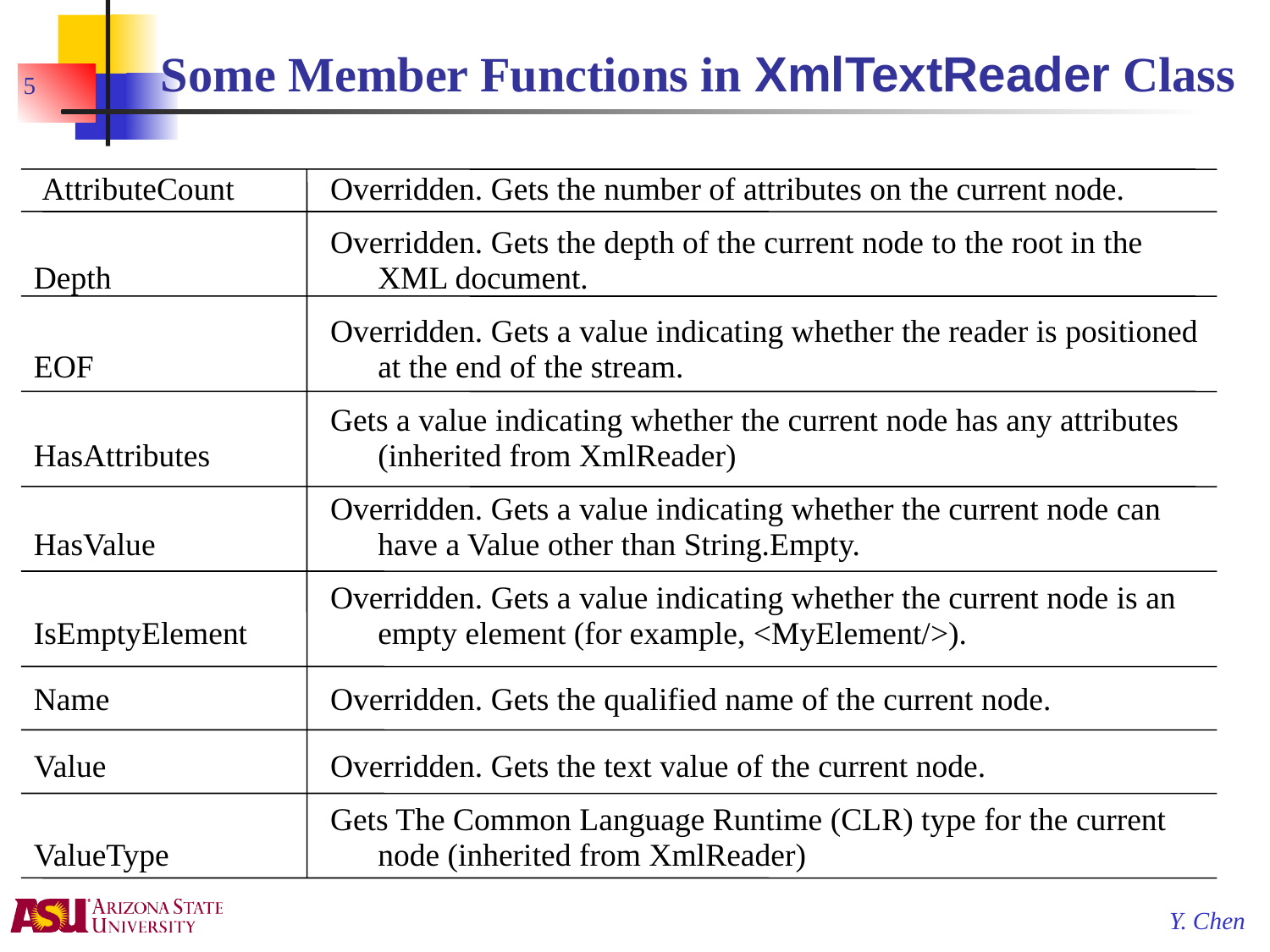

# Some Member Functions in XmlTextReader Class
5
| AttributeCount | Overridden. Gets the number of attributes on the current node. |
| --- | --- |
| Depth | Overridden. Gets the depth of the current node to the root in the XML document. |
| EOF | Overridden. Gets a value indicating whether the reader is positioned at the end of the stream. |
| HasAttributes | Gets a value indicating whether the current node has any attributes (inherited from XmlReader) |
| HasValue | Overridden. Gets a value indicating whether the current node can have a Value other than String.Empty. |
| IsEmptyElement | Overridden. Gets a value indicating whether the current node is an empty element (for example, <MyElement/>). |
| Name | Overridden. Gets the qualified name of the current node. |
| Value | Overridden. Gets the text value of the current node. |
| ValueType | Gets The Common Language Runtime (CLR) type for the current node (inherited from XmlReader) |